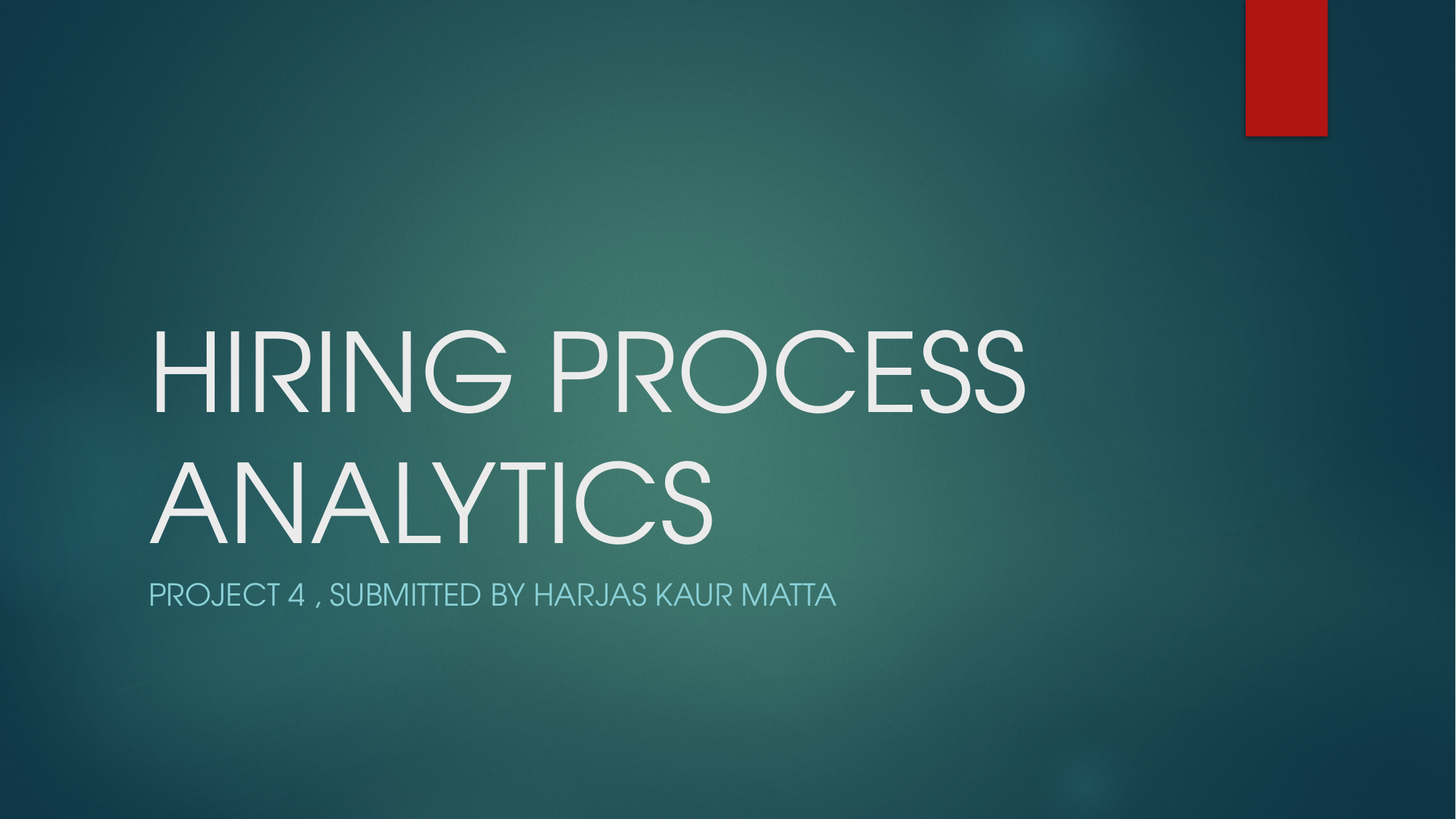

# HIRING PROCESS ANALYTICS
Project 4 , submitted by harjas kaur matta